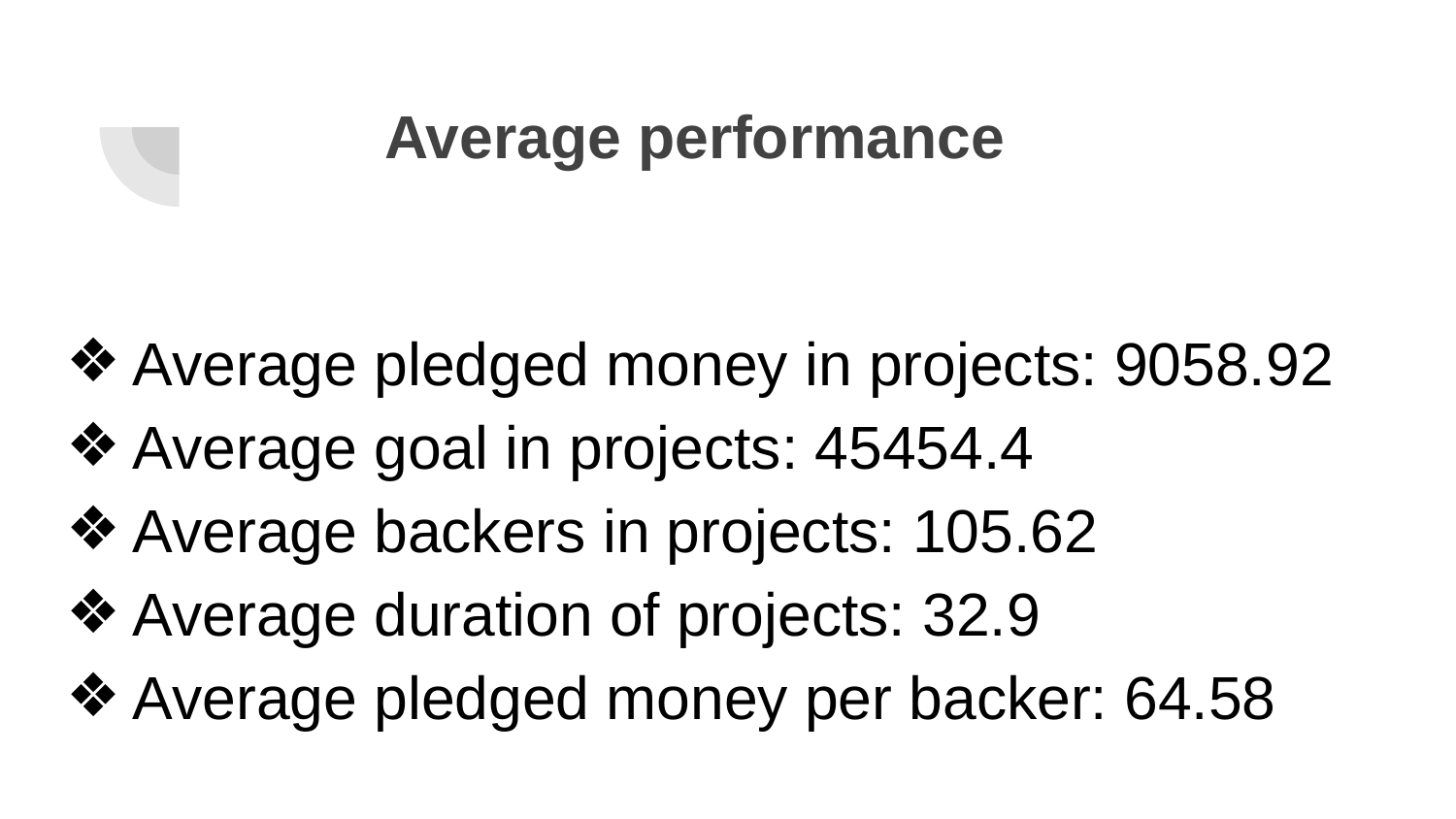

# Average performance
Average pledged money in projects: 9058.92
Average goal in projects: 45454.4
Average backers in projects: 105.62
Average duration of projects: 32.9
Average pledged money per backer: 64.58